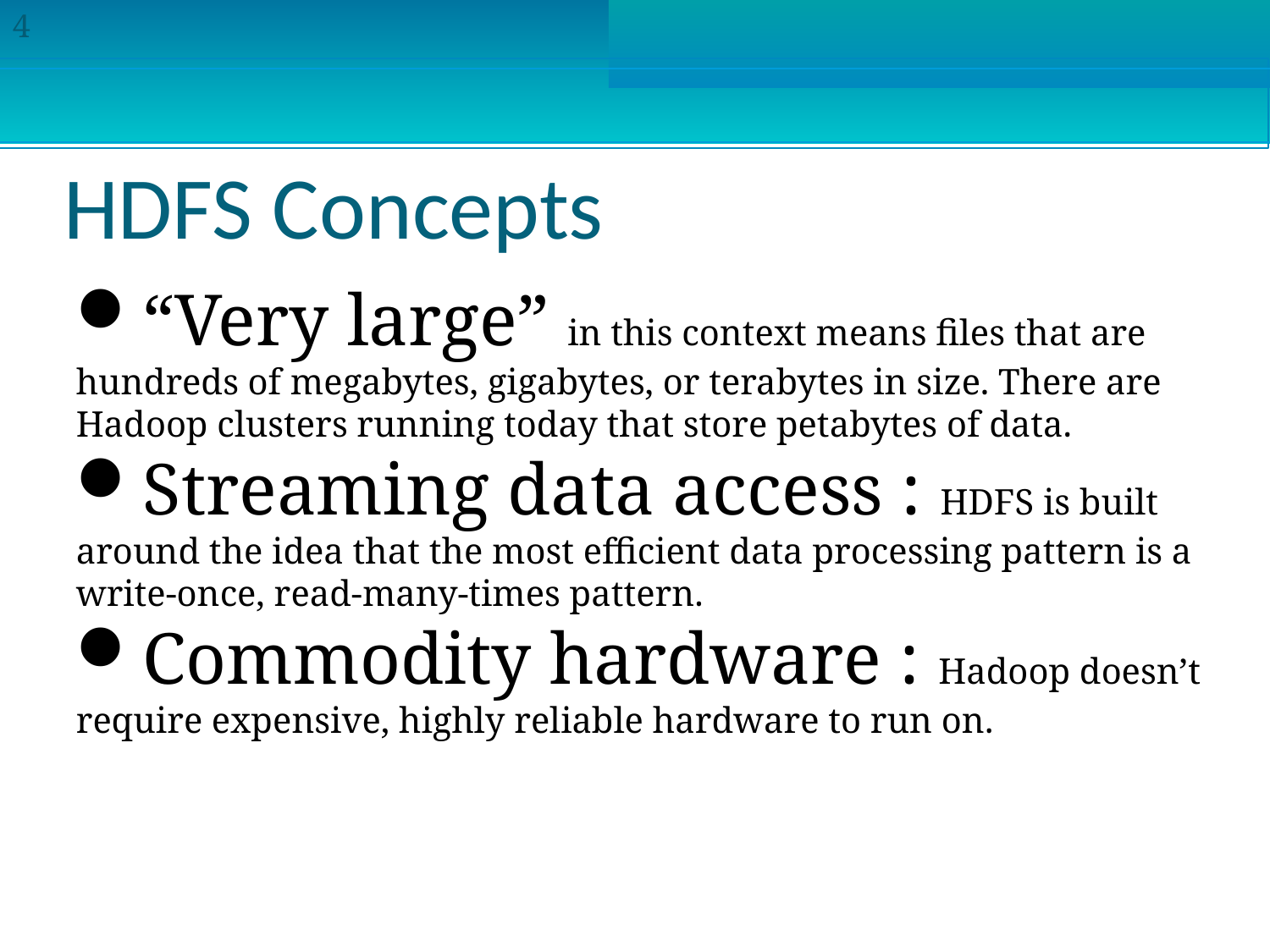

4
HDFS Concepts
“Very large” in this context means files that are hundreds of megabytes, gigabytes, or terabytes in size. There are Hadoop clusters running today that store petabytes of data.
Streaming data access : HDFS is built around the idea that the most efficient data processing pattern is a write-once, read-many-times pattern.
Commodity hardware : Hadoop doesn’t require expensive, highly reliable hardware to run on.